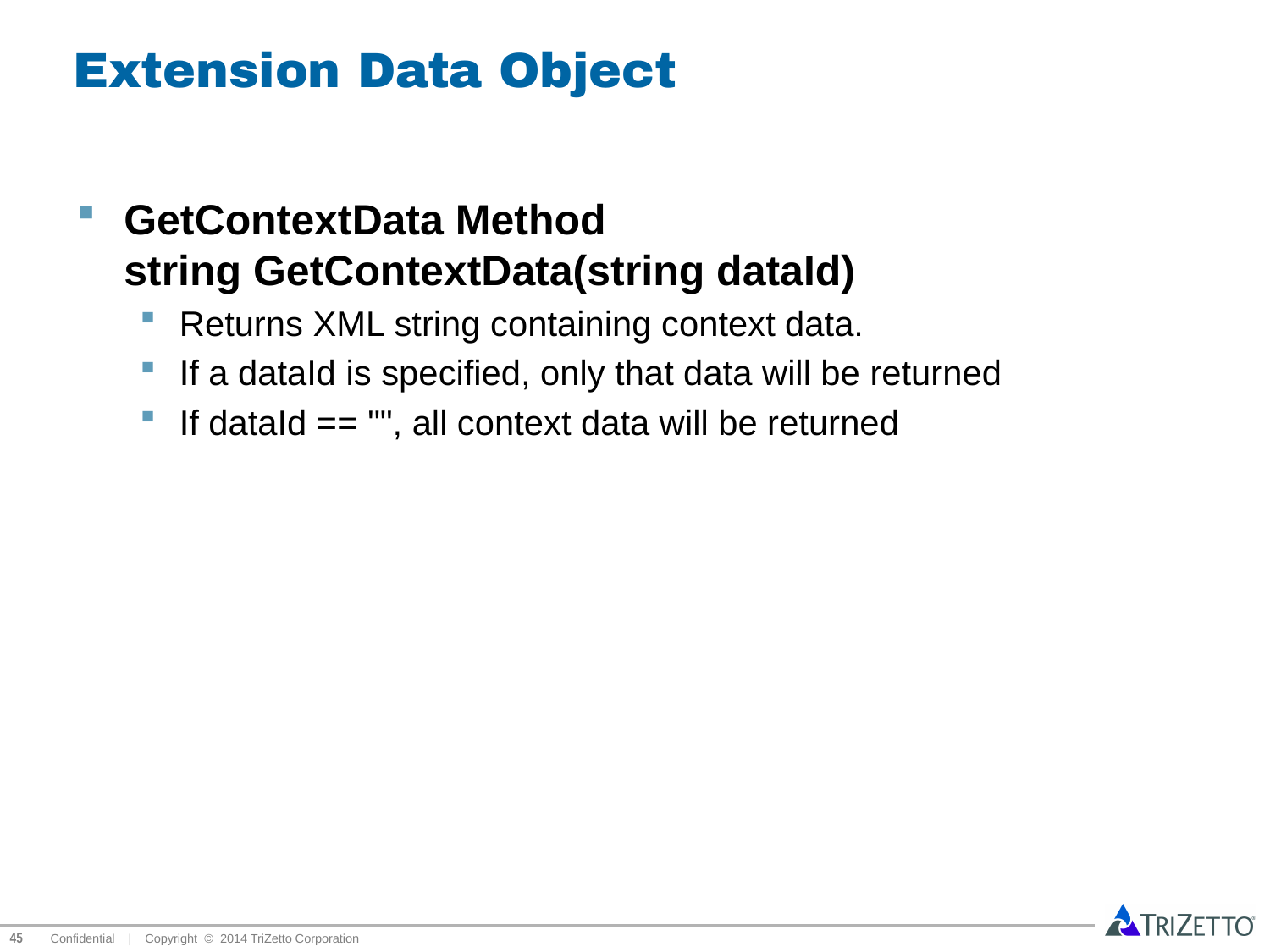

# Extension Data Object
GetContextData Method
string GetContextData(string dataId)
Returns XML string containing context data.
If a dataId is specified, only that data will be returned
If dataId == "", all context data will be returned